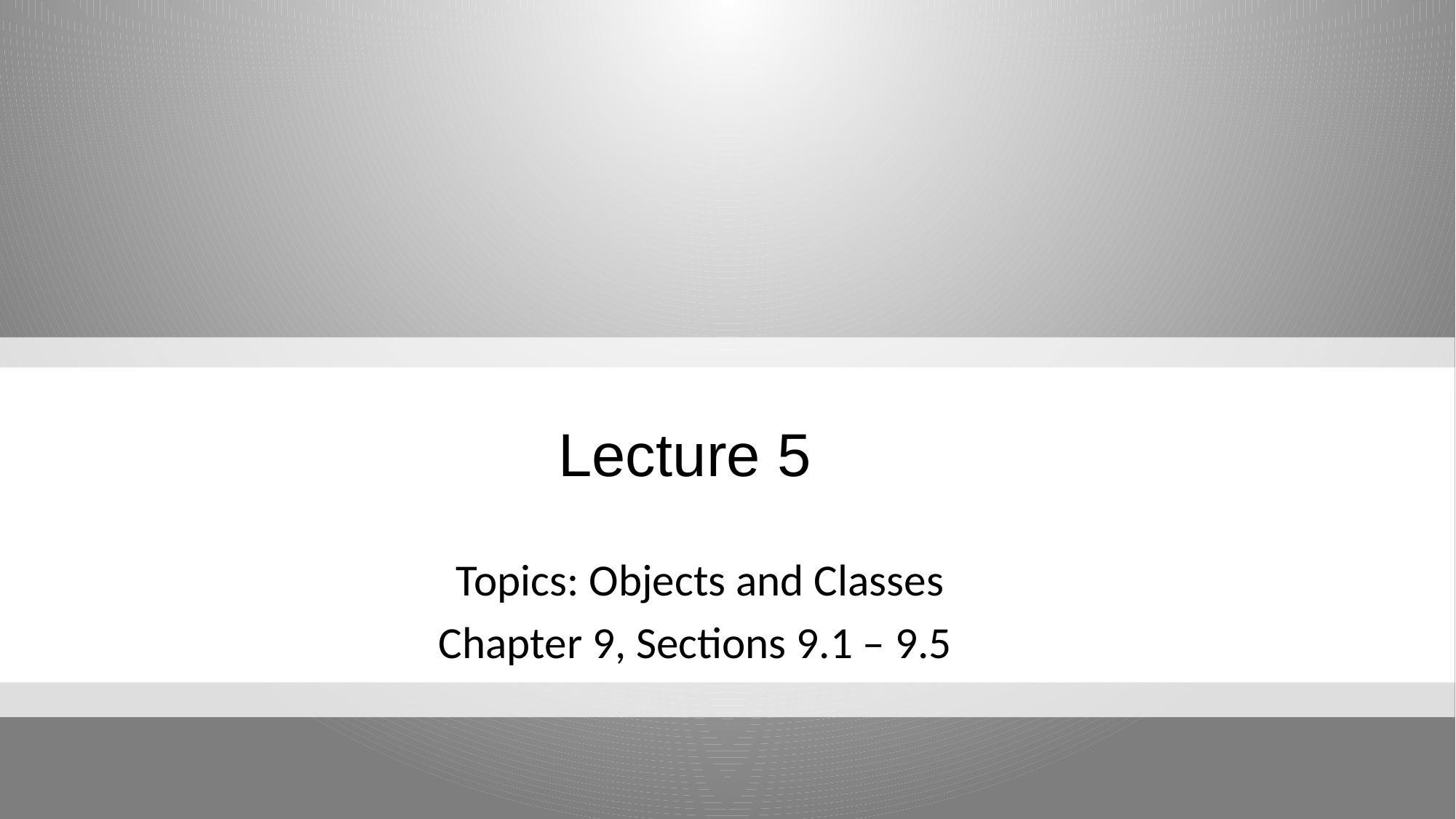

# Lecture 5
Topics: Objects and Classes
Chapter 9, Sections 9.1 – 9.5